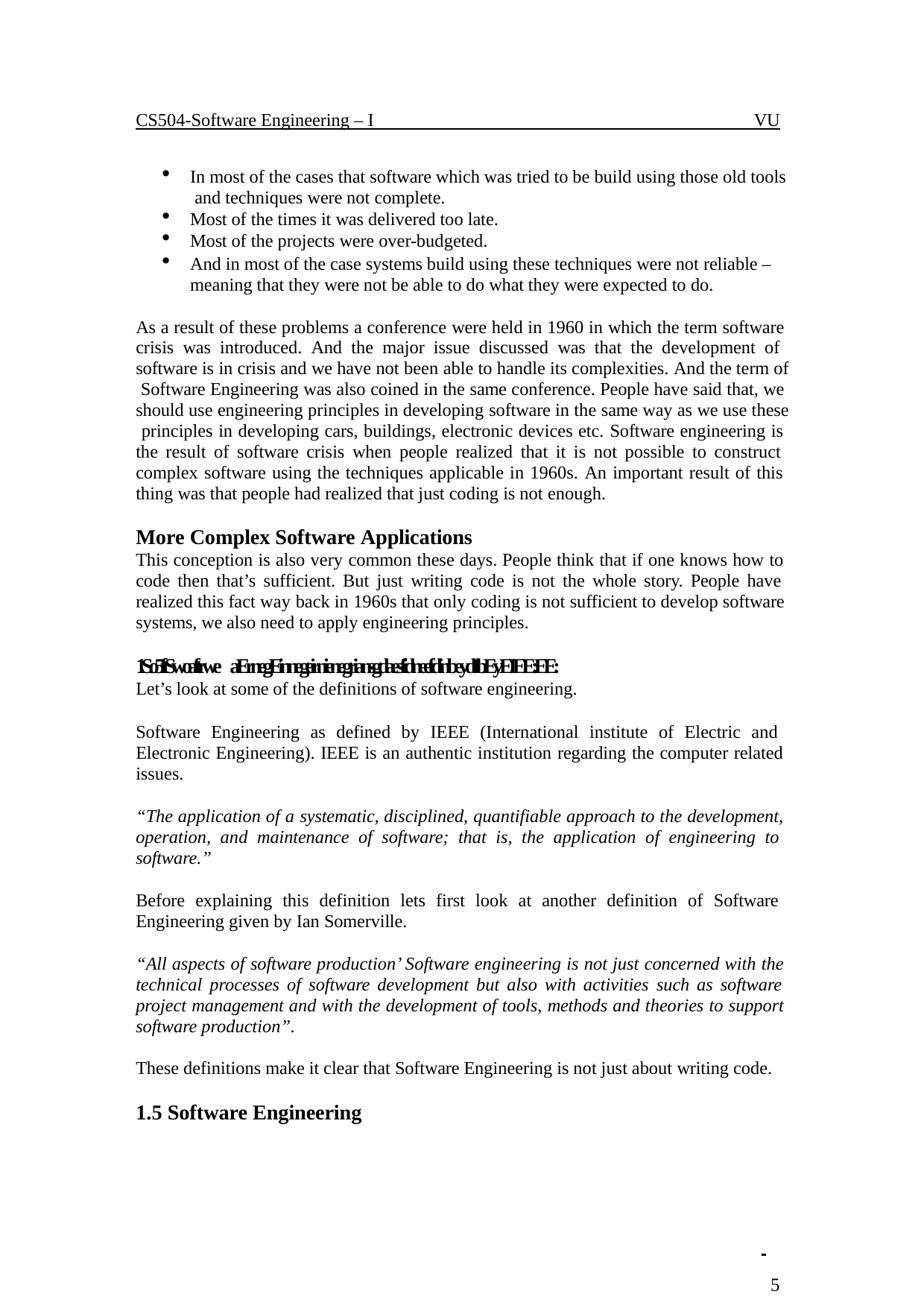

CS504-Software Engineering – I
VU

In most of the cases that software which was tried to be build using those old tools  and techniques were not complete.
Most of the times it was delivered too late.
Most of the projects were over-budgeted.
And in most of the case systems build using these techniques were not reliable –  meaning that they were not be able to do what they were expected to do.

As a result of these problems a conference were held in 1960 in which the term software  crisis was introduced. And the major issue discussed was that the development of  software is in crisis and we have not been able to handle its complexities. And the term of  Software Engineering was also coined in the same conference. People have said that, we  should use engineering principles in developing software in the same way as we use these  principles in developing cars, buildings, electronic devices etc. Software engineering is  the result of software crisis when people realized that it is not possible to construct  complex software using the techniques applicable in 1960s. An important result of this  thing was that people had realized that just coding is not enough.

More Complex Software Applications
This conception is also very common these days. People think that if one knows how to  code then that’s sufficient. But just writing code is not the whole story. People have  realized this fact way back in 1960s that only coding is not sufficient to develop software  systems, we also need to apply engineering principles.

1S.o5ftSwoaftrwe         aErnegEinnegeirnienegriansgdaesfidneefdinbeydIbEyEIEE:EE:
Let’s look at some of the definitions of software engineering.

Software Engineering as defined by IEEE (International institute of Electric and  Electronic Engineering). IEEE is an authentic institution regarding the computer related  issues.

“The application of a systematic, disciplined, quantifiable approach to the development,  operation, and maintenance of software; that is, the application of engineering to  software.”

Before explaining this definition lets first look at another definition of Software  Engineering given by Ian Somerville.

“All aspects of software production’ Software engineering is not just concerned with the  technical processes of software development but also with activities such as software  project management and with the development of tools, methods and theories to support  software production”.

These definitions make it clear that Software Engineering is not just about writing code.

1.5 Software Engineering
 	  5
© Copyright Virtual University of Pakistan